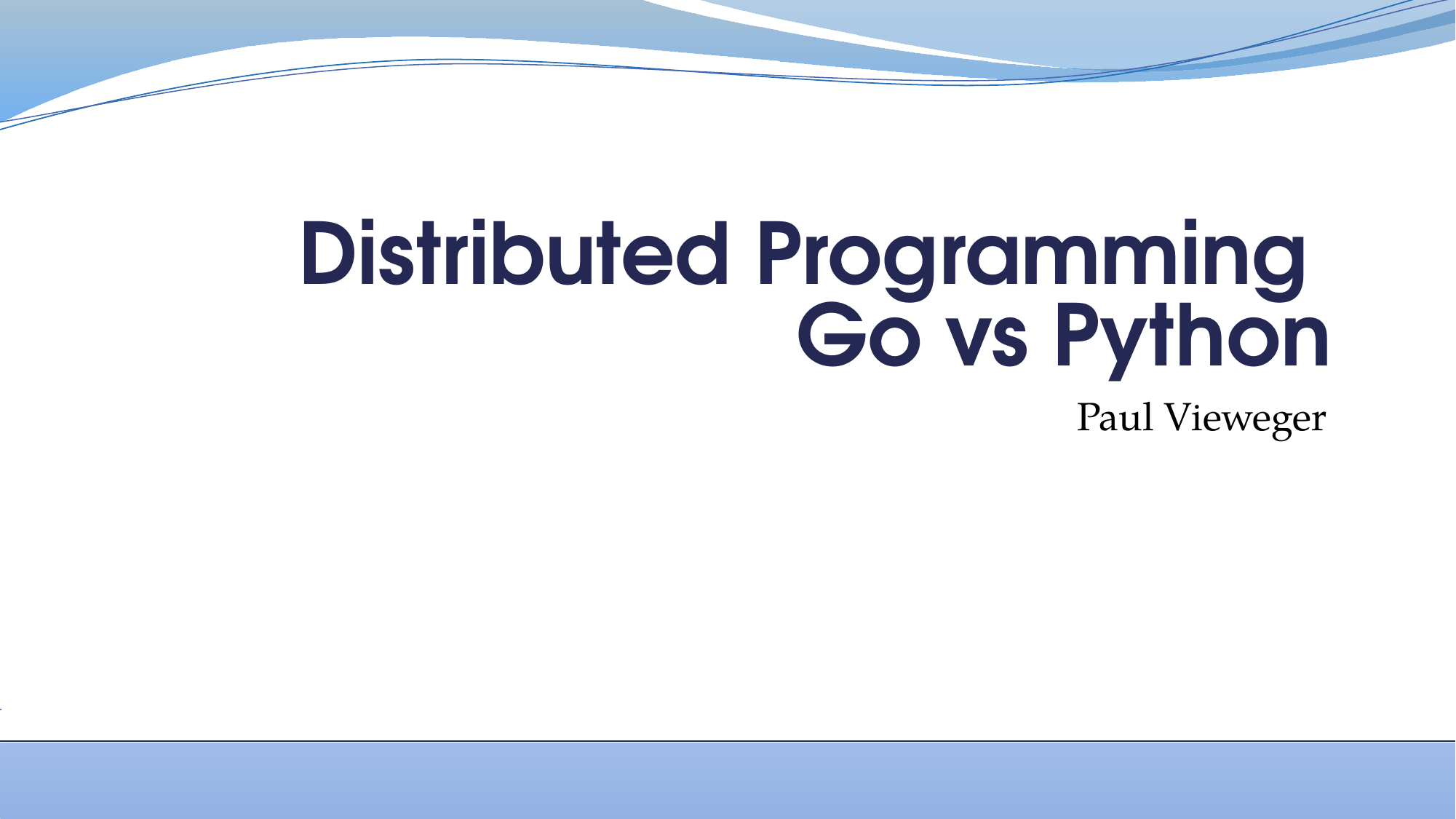

# Distributed Programming Go vs Python
Paul Vieweger